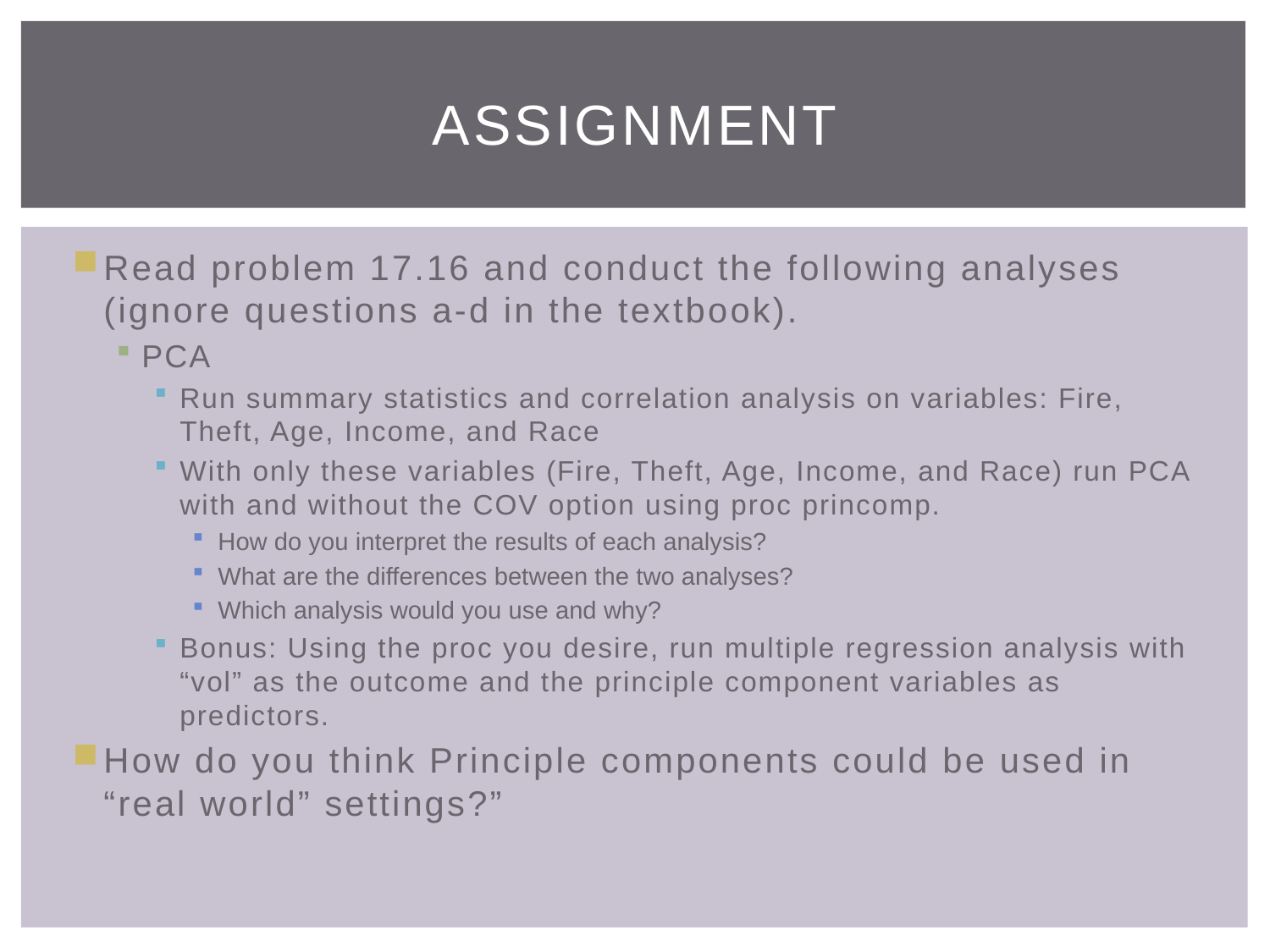

# Assignment
Read problem 17.16 and conduct the following analyses (ignore questions a-d in the textbook).
PCA
Run summary statistics and correlation analysis on variables: Fire, Theft, Age, Income, and Race
With only these variables (Fire, Theft, Age, Income, and Race) run PCA with and without the COV option using proc princomp.
How do you interpret the results of each analysis?
What are the differences between the two analyses?
Which analysis would you use and why?
Bonus: Using the proc you desire, run multiple regression analysis with “vol” as the outcome and the principle component variables as predictors.
How do you think Principle components could be used in “real world” settings?”